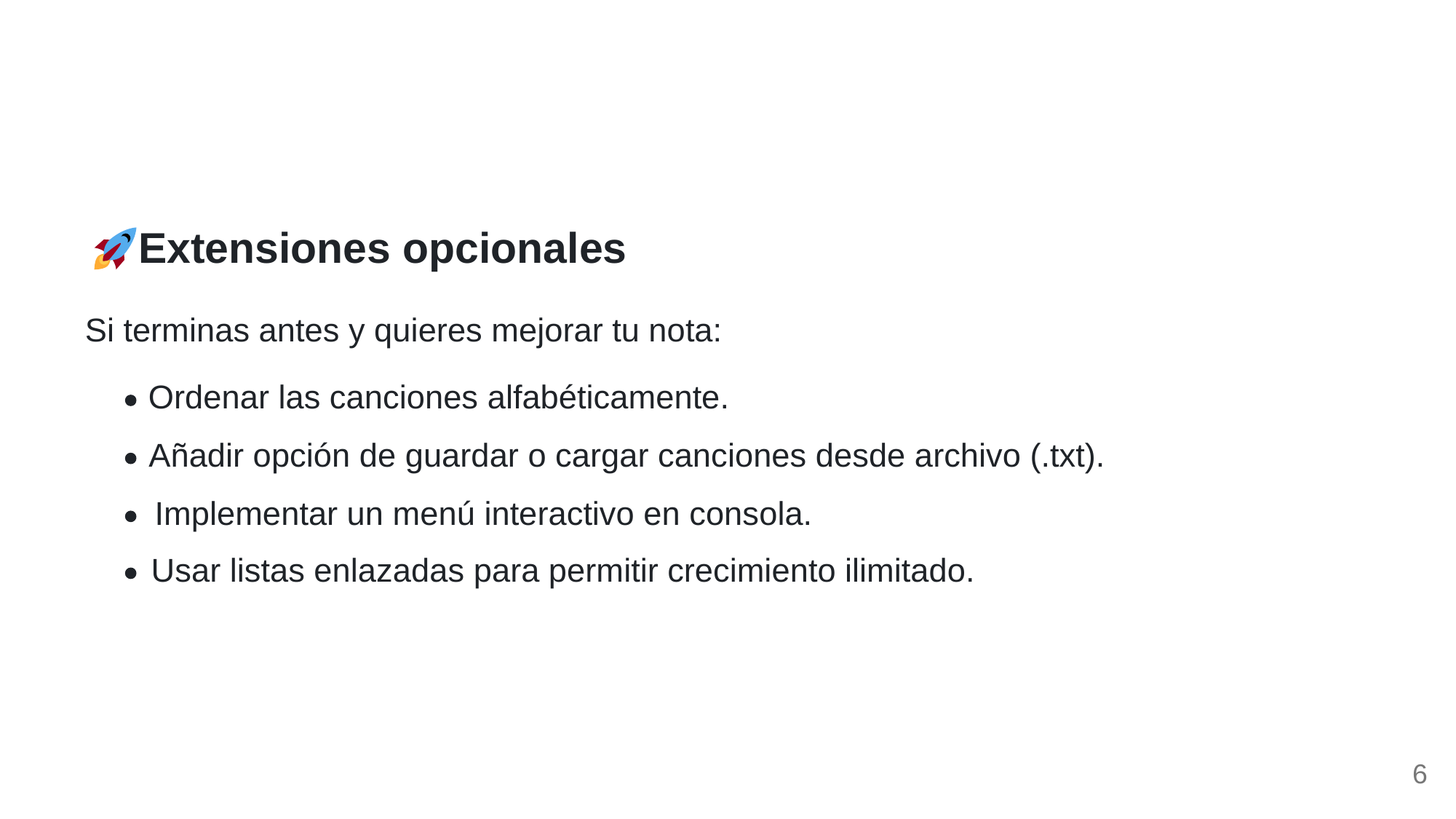

Extensiones opcionales

Si terminas antes y quieres mejorar tu nota:
Ordenar las canciones alfabéticamente.

Añadir opción de guardar o cargar canciones desde archivo (.txt).

Implementar un menú interactivo en consola.

Usar listas enlazadas para permitir crecimiento ilimitado.

6